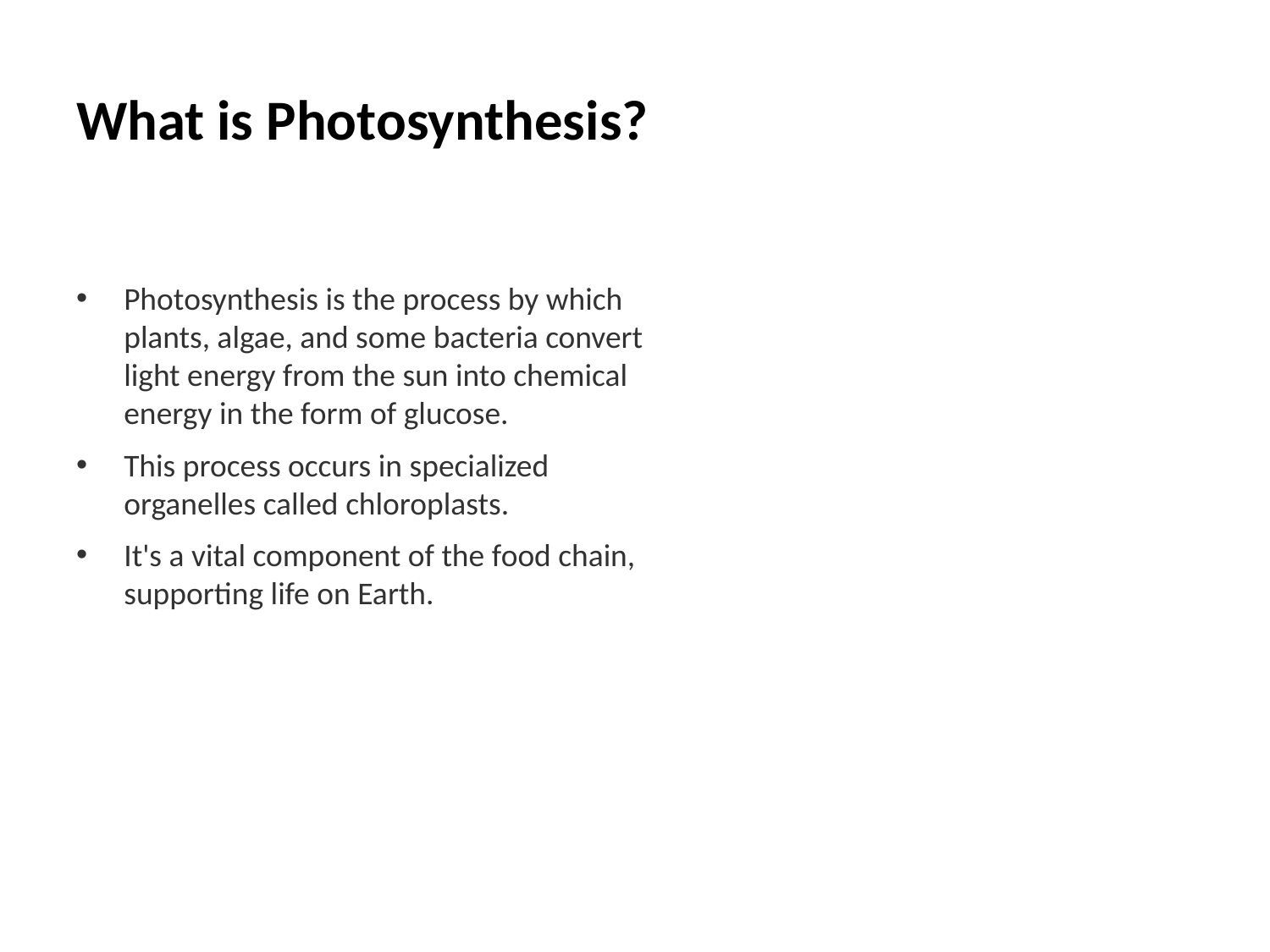

# What is Photosynthesis?

Photosynthesis is the process by which plants, algae, and some bacteria convert light energy from the sun into chemical energy in the form of glucose.
This process occurs in specialized organelles called chloroplasts.
It's a vital component of the food chain, supporting life on Earth.